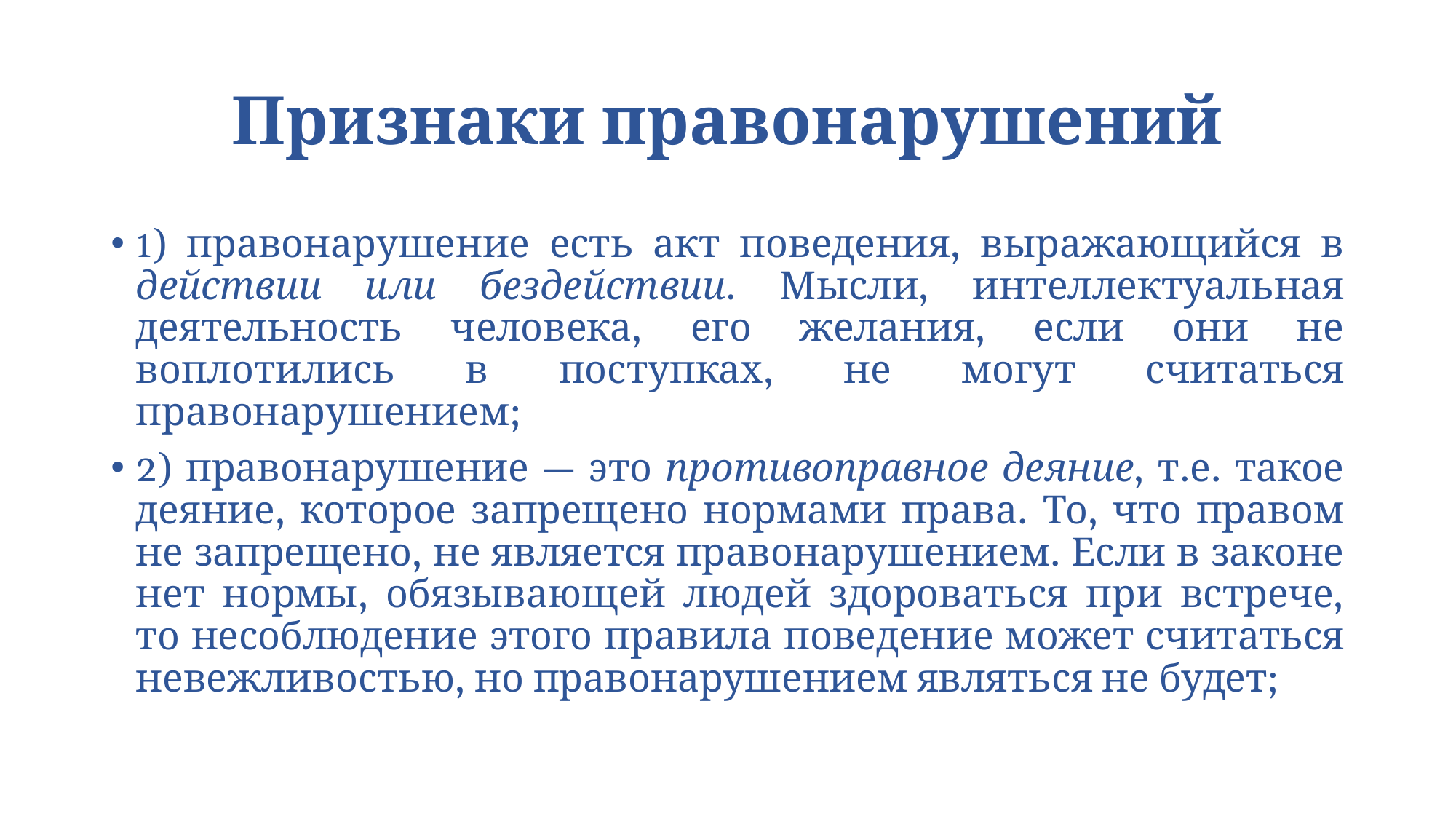

# Признаки правонарушений
1) правонарушение есть акт поведения, выражающийся в действии или бездействии. Мысли, интеллектуальная деятельность человека, его желания, если они не воплотились в поступках, не могут считаться правонарушением;
2) правонарушение — это противоправное деяние, т.е. такое деяние, которое запрещено нормами права. То, что правом не запрещено, не является правонарушением. Если в законе нет нормы, обязывающей людей здороваться при встрече, то несоблюдение этого правила поведение может считаться невежливостью, но правонарушением являться не будет;